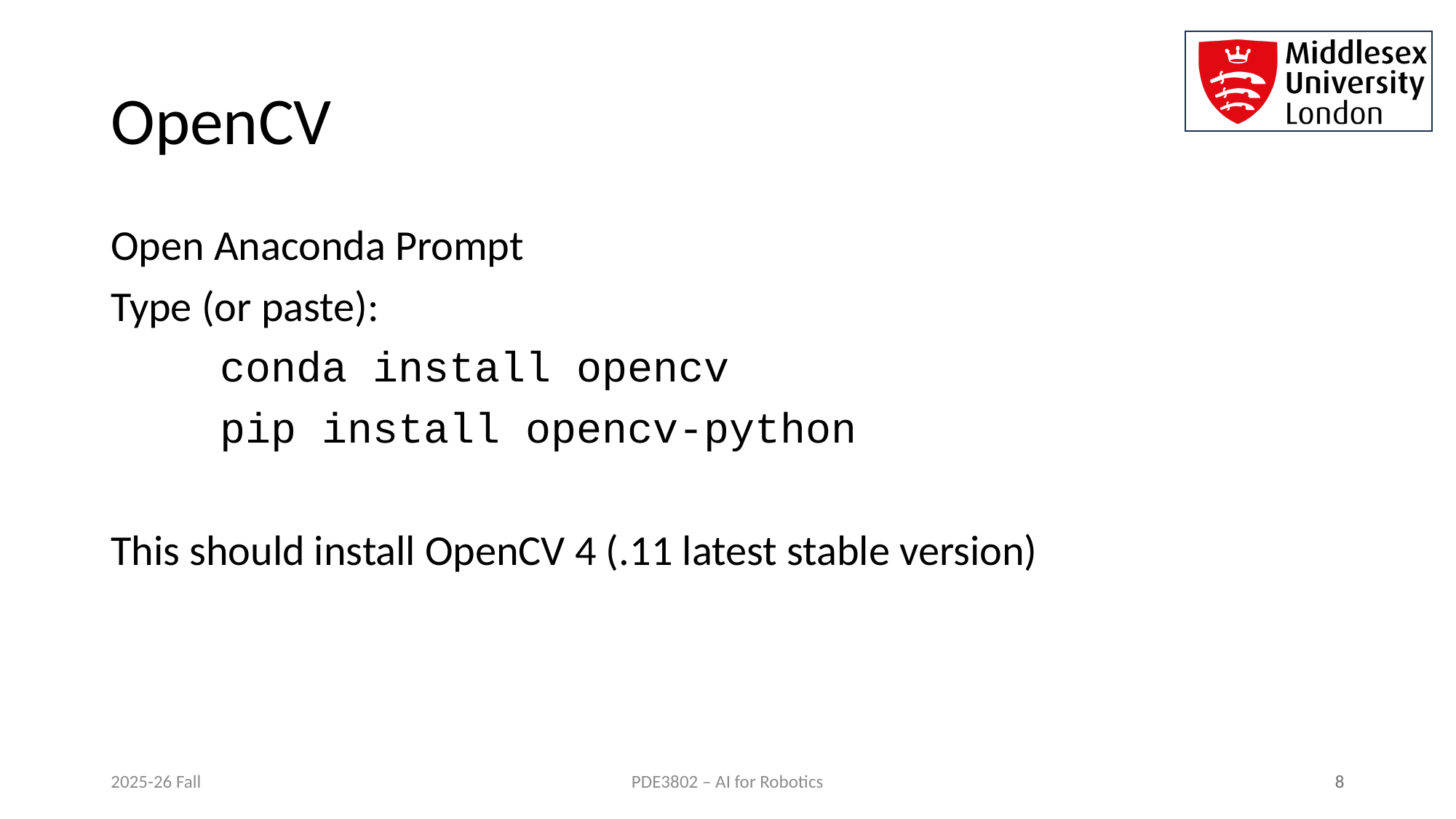

# OpenCV
Open Anaconda Prompt
Type (or paste):
	conda install opencv
	pip install opencv-python

This should install OpenCV 4 (.11 latest stable version)
2025-26 Fall
 8
PDE3802 – AI for Robotics